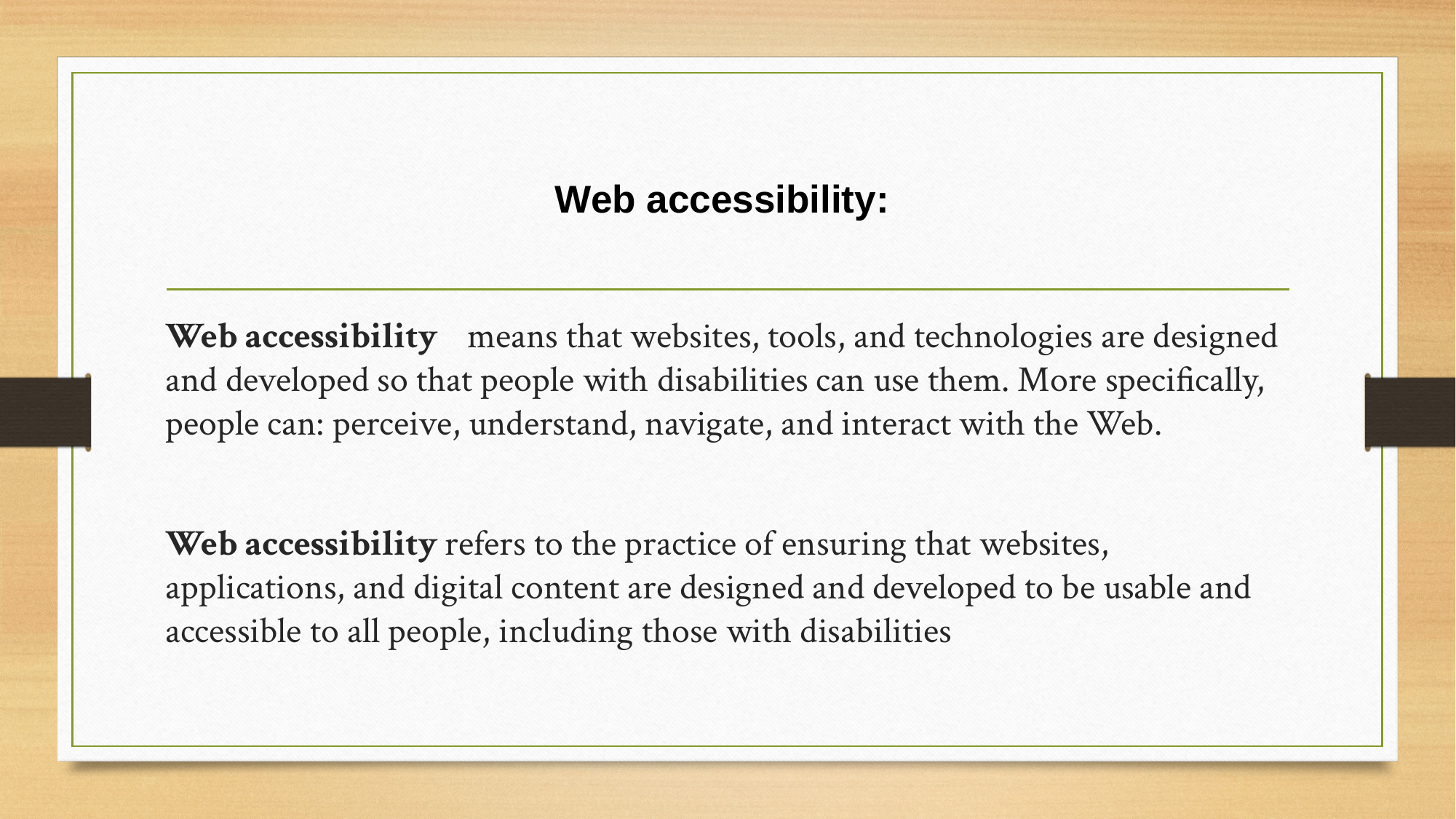

# Web accessibility:
Web accessibility    means that websites, tools, and technologies are designed and developed so that people with disabilities can use them. More specifically, people can: perceive, understand, navigate, and interact with the Web.

Web accessibility refers to the practice of ensuring that websites, applications, and digital content are designed and developed to be usable and accessible to all people, including those with disabilities